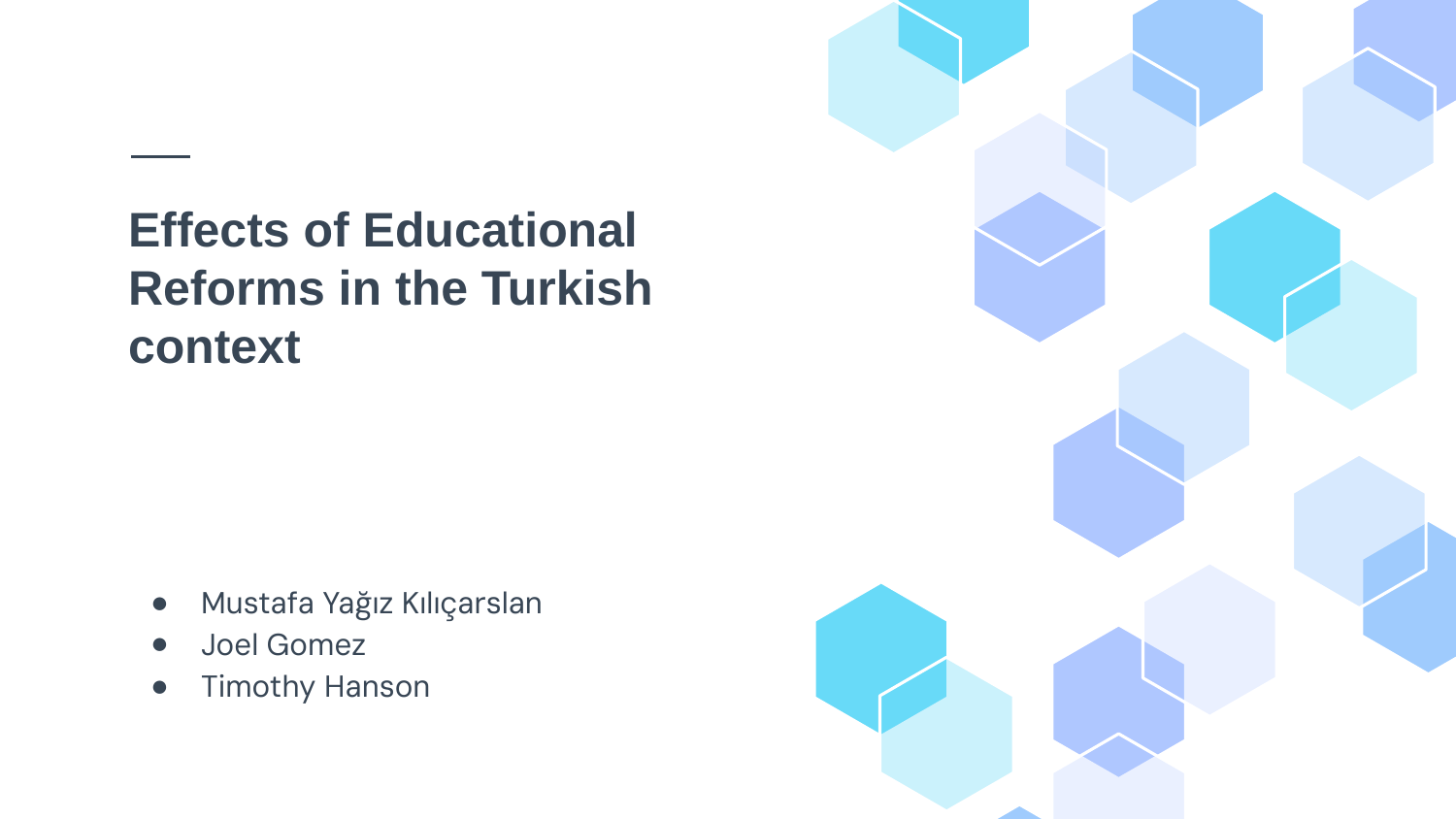

# Effects of Educational Reforms in the Turkish context
Mustafa Yağız Kılıçarslan
Joel Gomez
Timothy Hanson